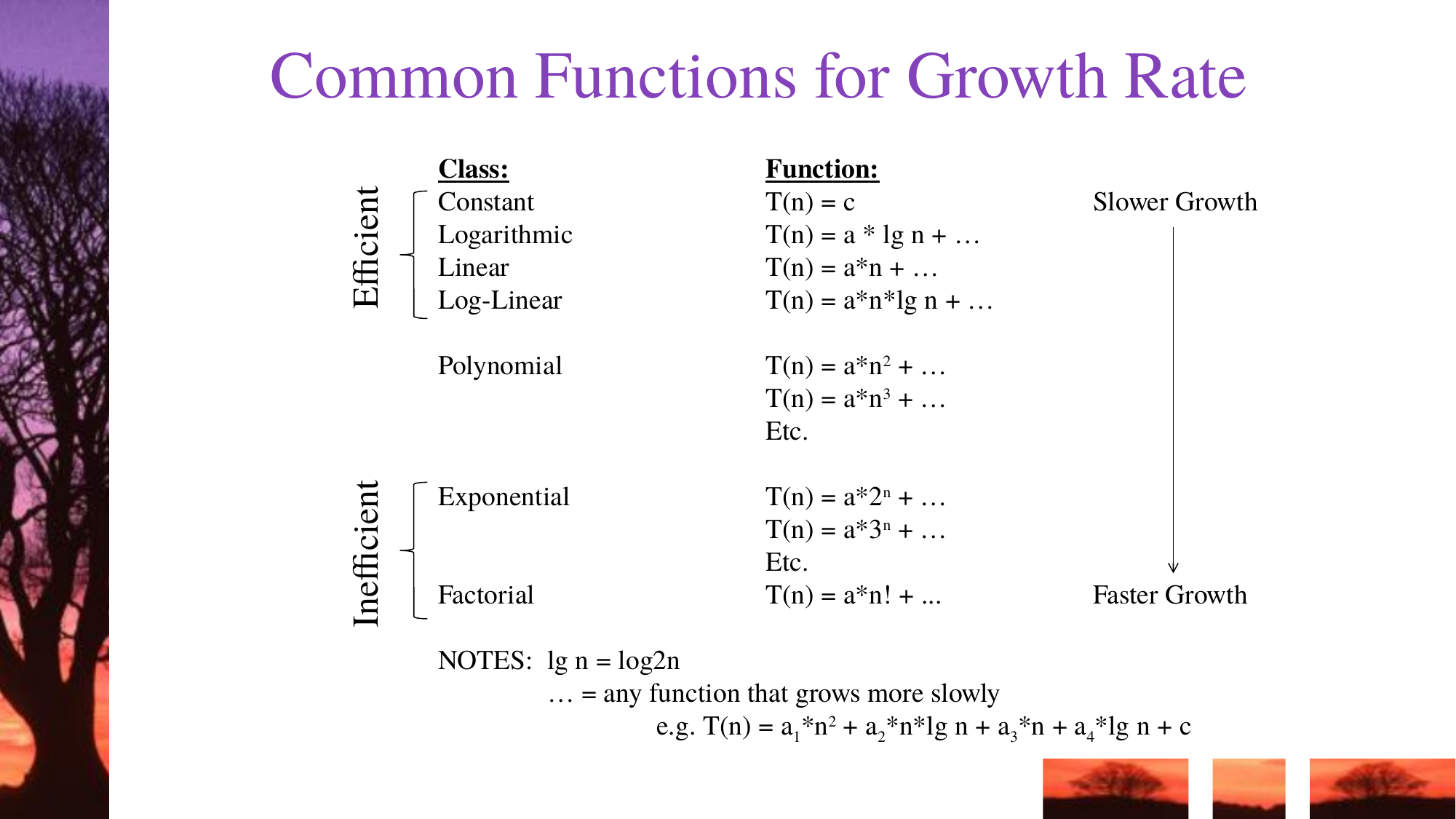

# Common Functions for Growth Rate
Class:			Function:
Constant			T(n) = c			Slower Growth
Logarithmic		T(n) = a * lg n + …
Linear			T(n) = a*n + …
Log-Linear		T(n) = a*n*lg n + …
Polynomial		T(n) = a*n2 + …
			T(n) = a*n3 + …
			Etc.

Exponential		T(n) = a*2n + …
			T(n) = a*3n + …
			Etc.
Factorial 			T(n) = a*n! + ... 		Faster Growth

NOTES:	lg n = log2n
	… = any function that grows more slowly
		e.g. T(n) = a1*n2 + a2*n*lg n + a3*n + a4*lg n + c

Efficient

Inefficient